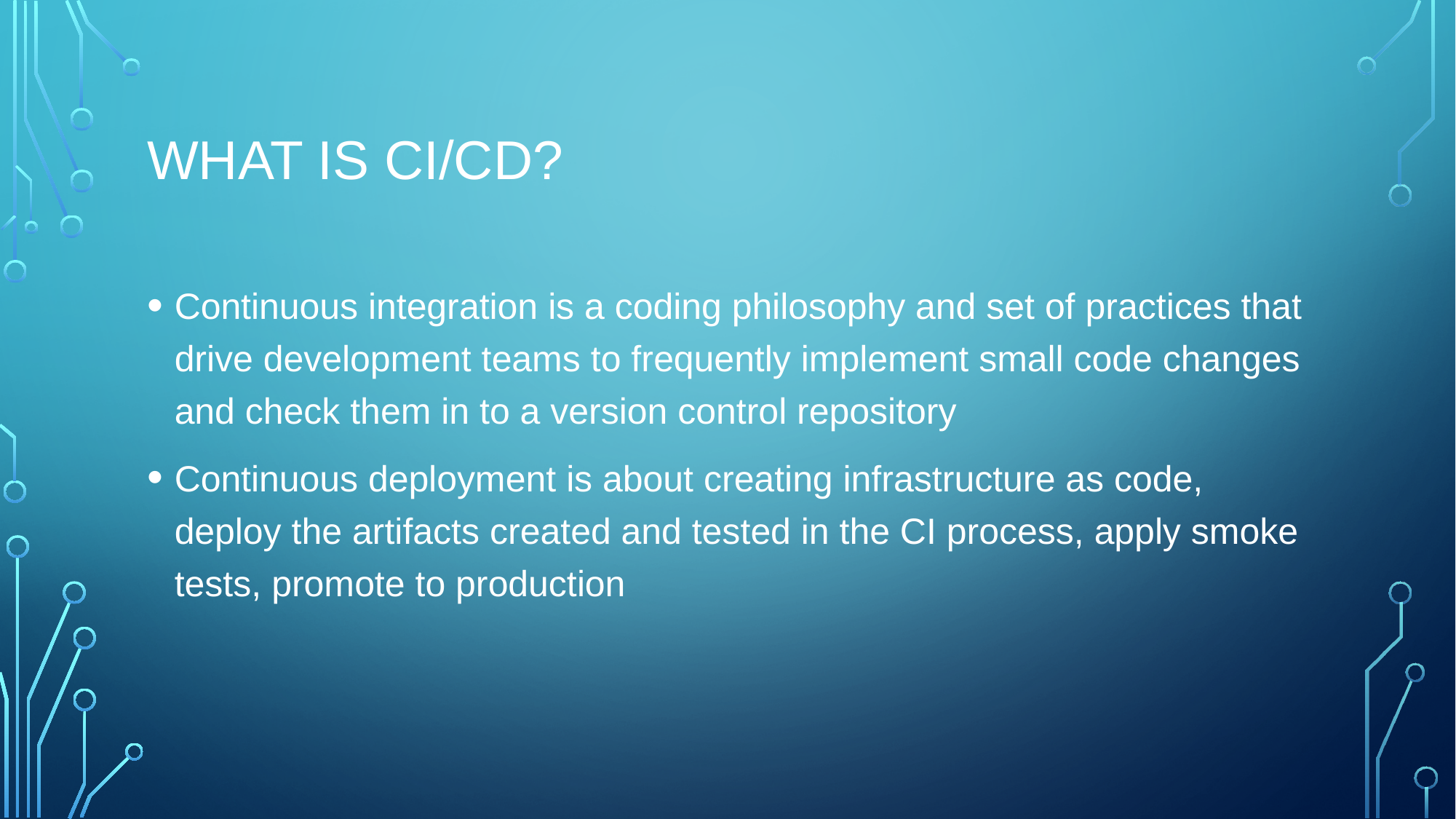

# What is CI/CD?
Continuous integration is a coding philosophy and set of practices that drive development teams to frequently implement small code changes and check them in to a version control repository
Continuous deployment is about creating infrastructure as code, deploy the artifacts created and tested in the CI process, apply smoke tests, promote to production